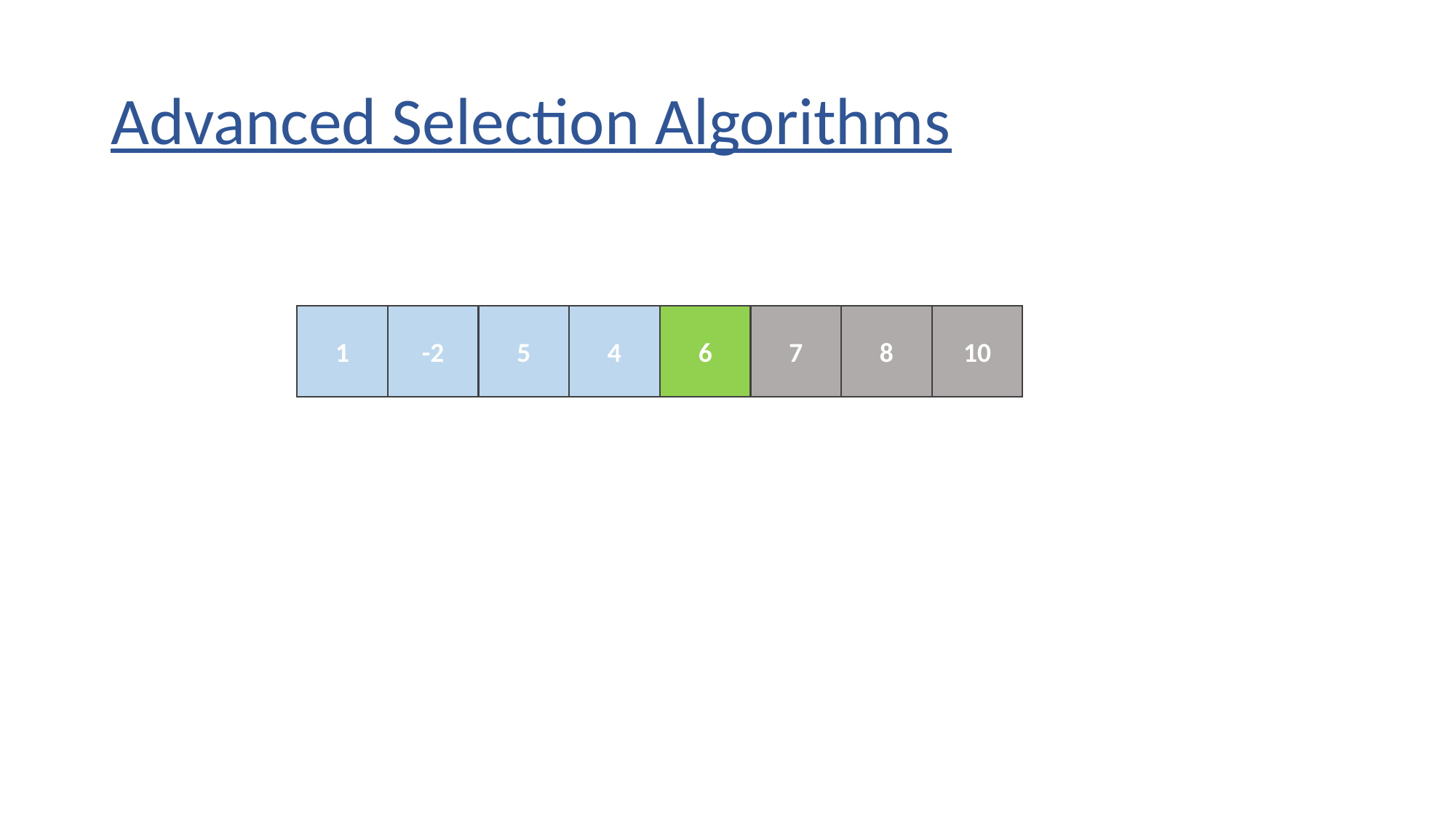

# Advanced Selection Algorithms
1
-2
5
4
6
7
8
10